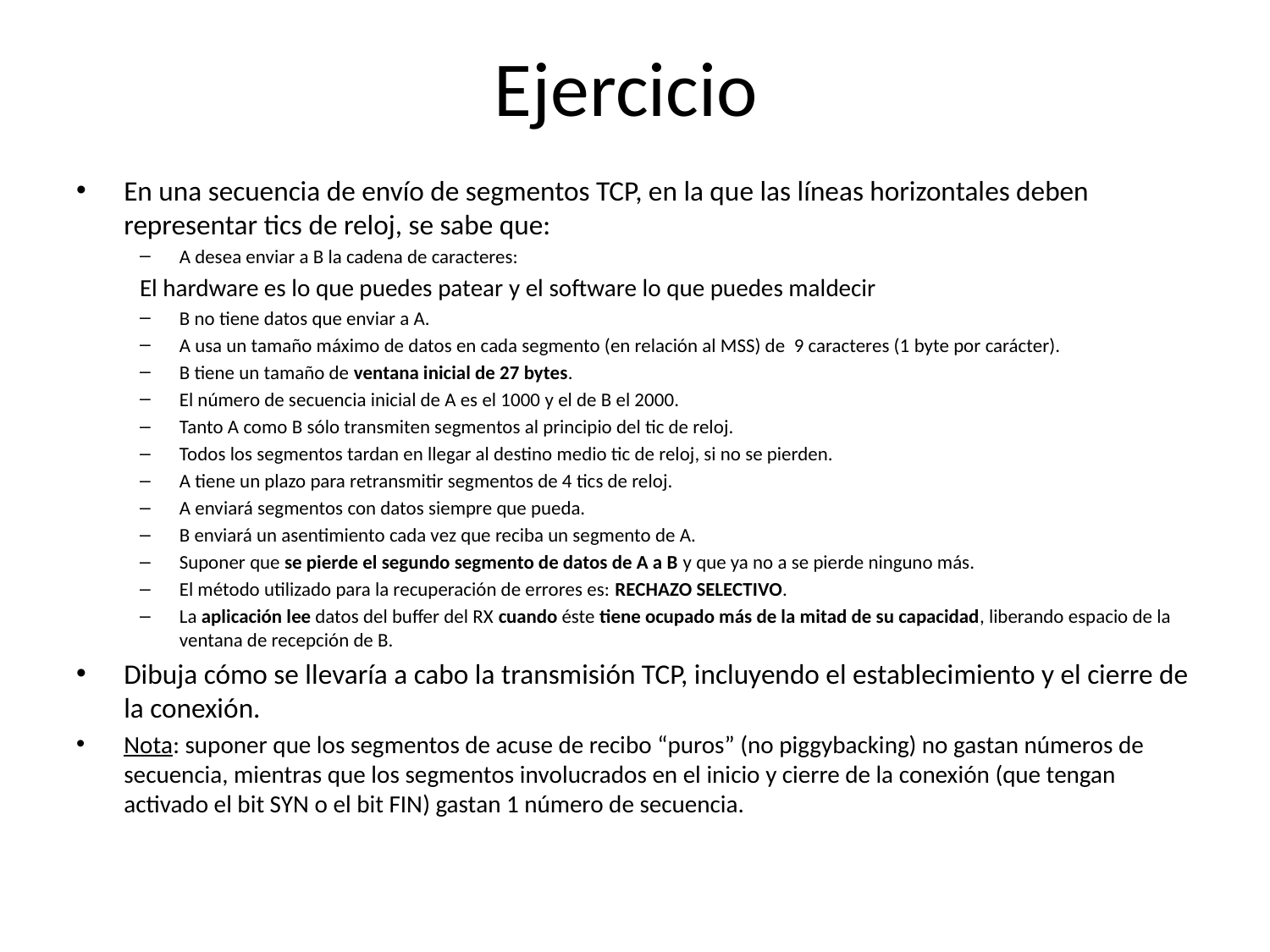

Ejercicio
En una secuencia de envío de segmentos TCP, en la que las líneas horizontales deben representar tics de reloj, se sabe que:
A desea enviar a B la cadena de caracteres:
El hardware es lo que puedes patear y el software lo que puedes maldecir
B no tiene datos que enviar a A.
A usa un tamaño máximo de datos en cada segmento (en relación al MSS) de  9 caracteres (1 byte por carácter).
B tiene un tamaño de ventana inicial de 27 bytes.
El número de secuencia inicial de A es el 1000 y el de B el 2000.
Tanto A como B sólo transmiten segmentos al principio del tic de reloj.
Todos los segmentos tardan en llegar al destino medio tic de reloj, si no se pierden.
A tiene un plazo para retransmitir segmentos de 4 tics de reloj.
A enviará segmentos con datos siempre que pueda.
B enviará un asentimiento cada vez que reciba un segmento de A.
Suponer que se pierde el segundo segmento de datos de A a B y que ya no a se pierde ninguno más.
El método utilizado para la recuperación de errores es: RECHAZO SELECTIVO.
La aplicación lee datos del buffer del RX cuando éste tiene ocupado más de la mitad de su capacidad, liberando espacio de la ventana de recepción de B.
Dibuja cómo se llevaría a cabo la transmisión TCP, incluyendo el establecimiento y el cierre de la conexión.
Nota: suponer que los segmentos de acuse de recibo “puros” (no piggybacking) no gastan números de secuencia, mientras que los segmentos involucrados en el inicio y cierre de la conexión (que tengan activado el bit SYN o el bit FIN) gastan 1 número de secuencia.